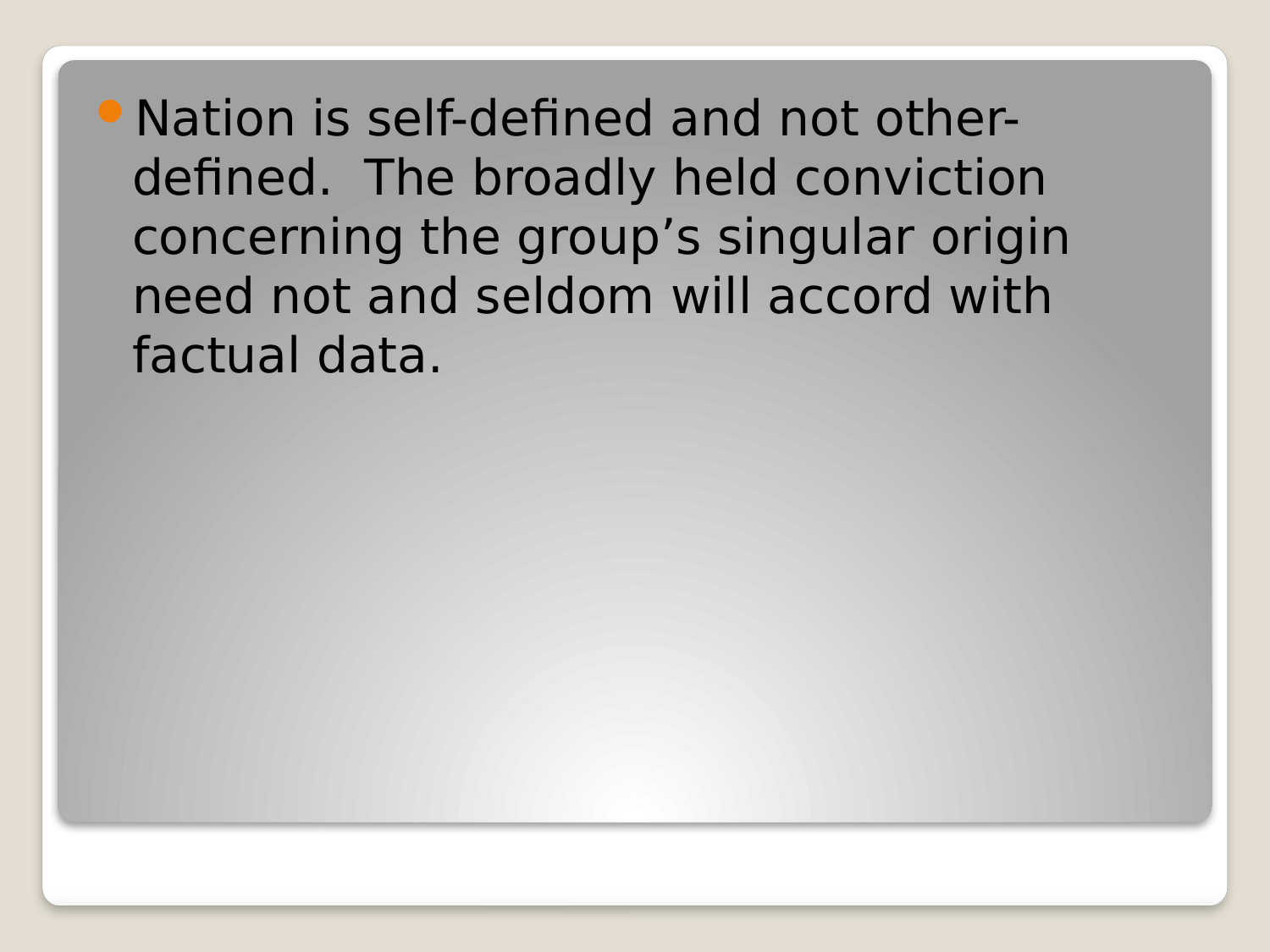

Nation is self-defined and not other-defined.  The broadly held conviction concerning the group’s singular origin need not and seldom will accord with factual data.
#